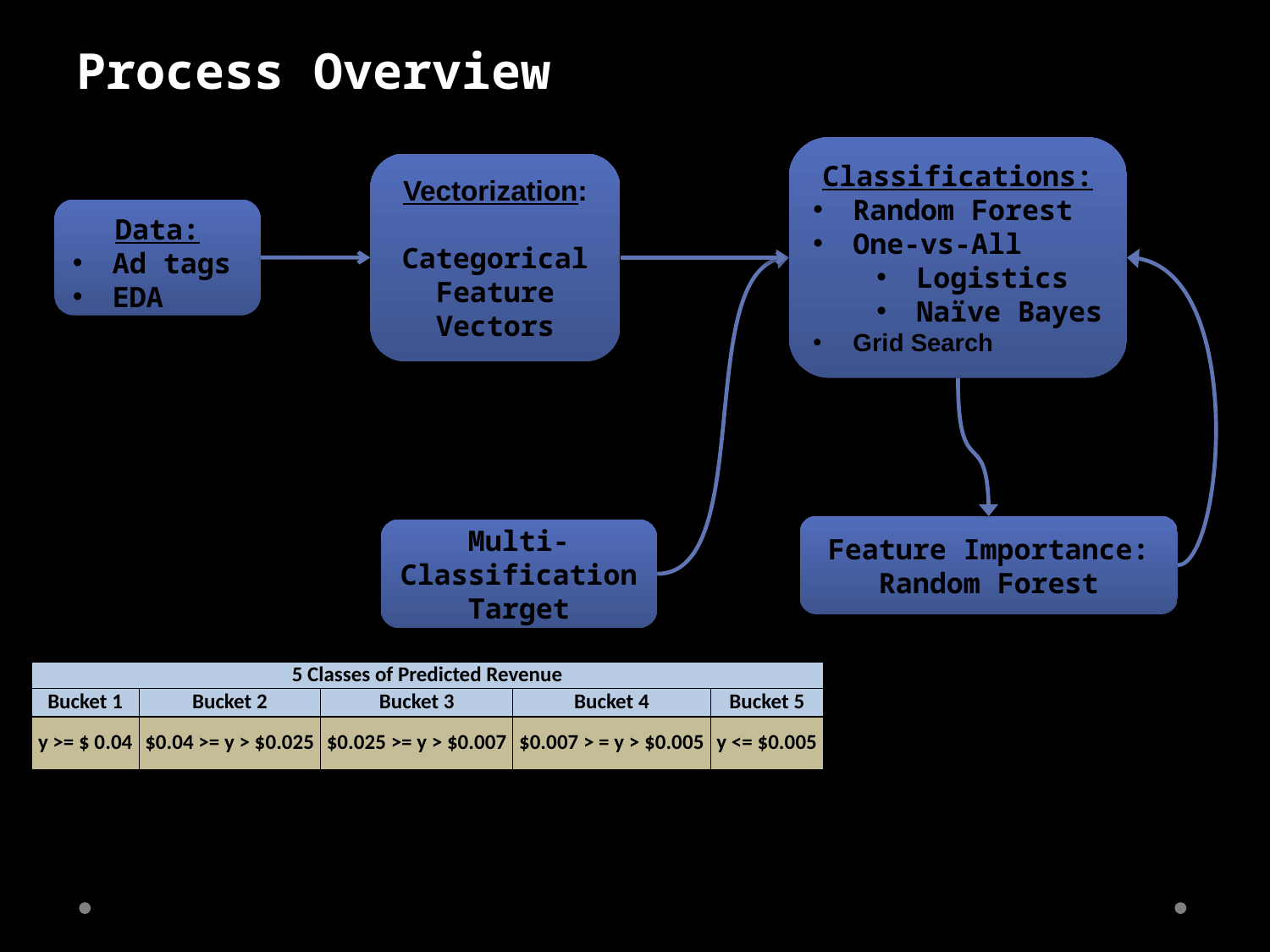

# Process Overview
Classifications:
Random Forest
One-vs-All
Logistics
Naïve Bayes
Grid Search
Vectorization:

Categorical
Feature Vectors
Data:
Ad tags
EDA

Feature Importance:
Random Forest
Multi-Classification Target
| 5 Classes of Predicted Revenue |  |  |  |  |
| --- | --- | --- | --- | --- |
| Bucket 1 | Bucket 2 | Bucket 3 | Bucket 4 | Bucket 5 |
| y >= $ 0.04 | $0.04 >= y > $0.025 | $0.025 >= y > $0.007 | $0.007 > = y > $0.005 | y <= $0.005 |